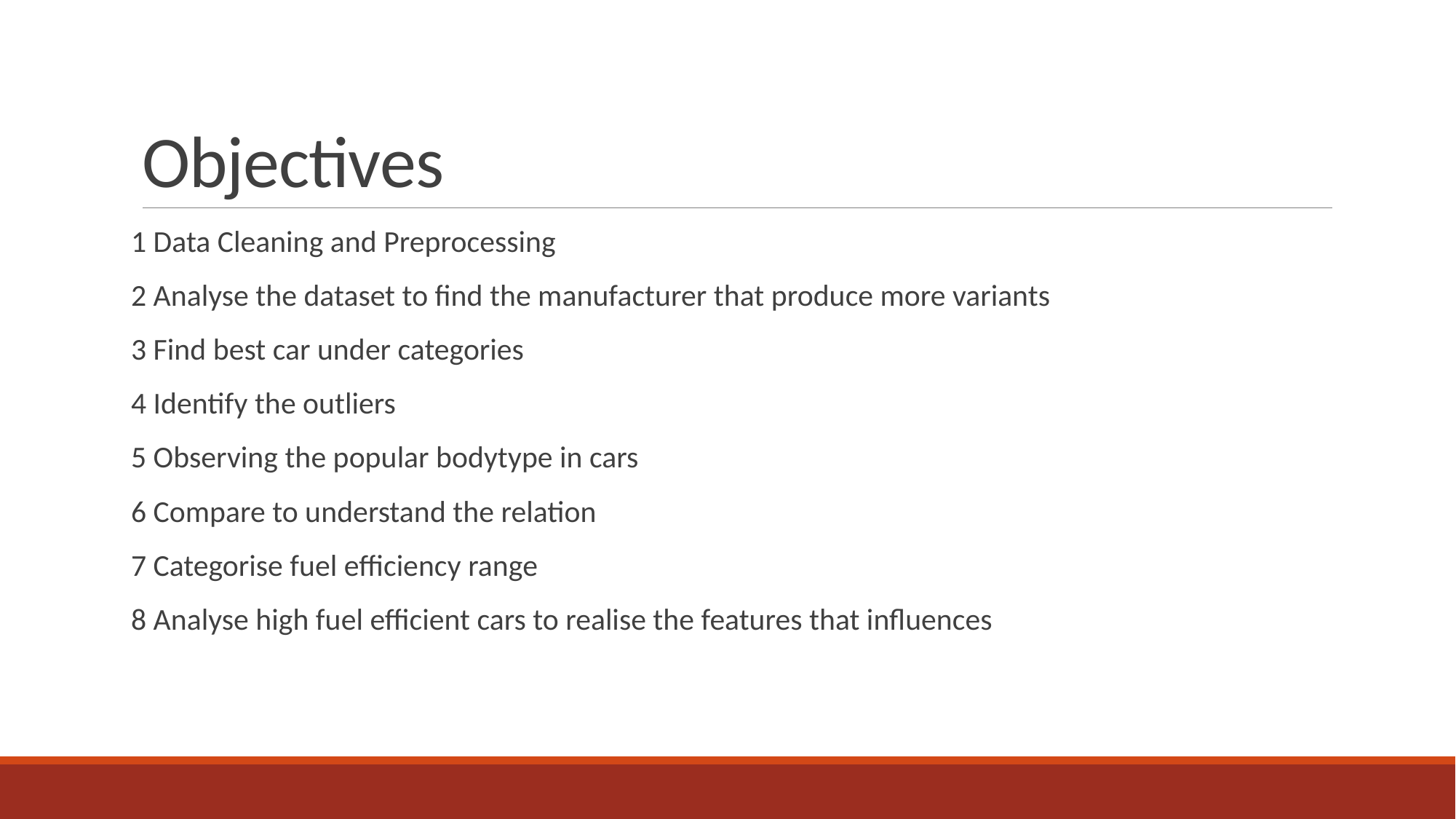

# Objectives
1 Data Cleaning and Preprocessing
2 Analyse the dataset to find the manufacturer that produce more variants
3 Find best car under categories
4 Identify the outliers
5 Observing the popular bodytype in cars
6 Compare to understand the relation
7 Categorise fuel efficiency range
8 Analyse high fuel efficient cars to realise the features that influences